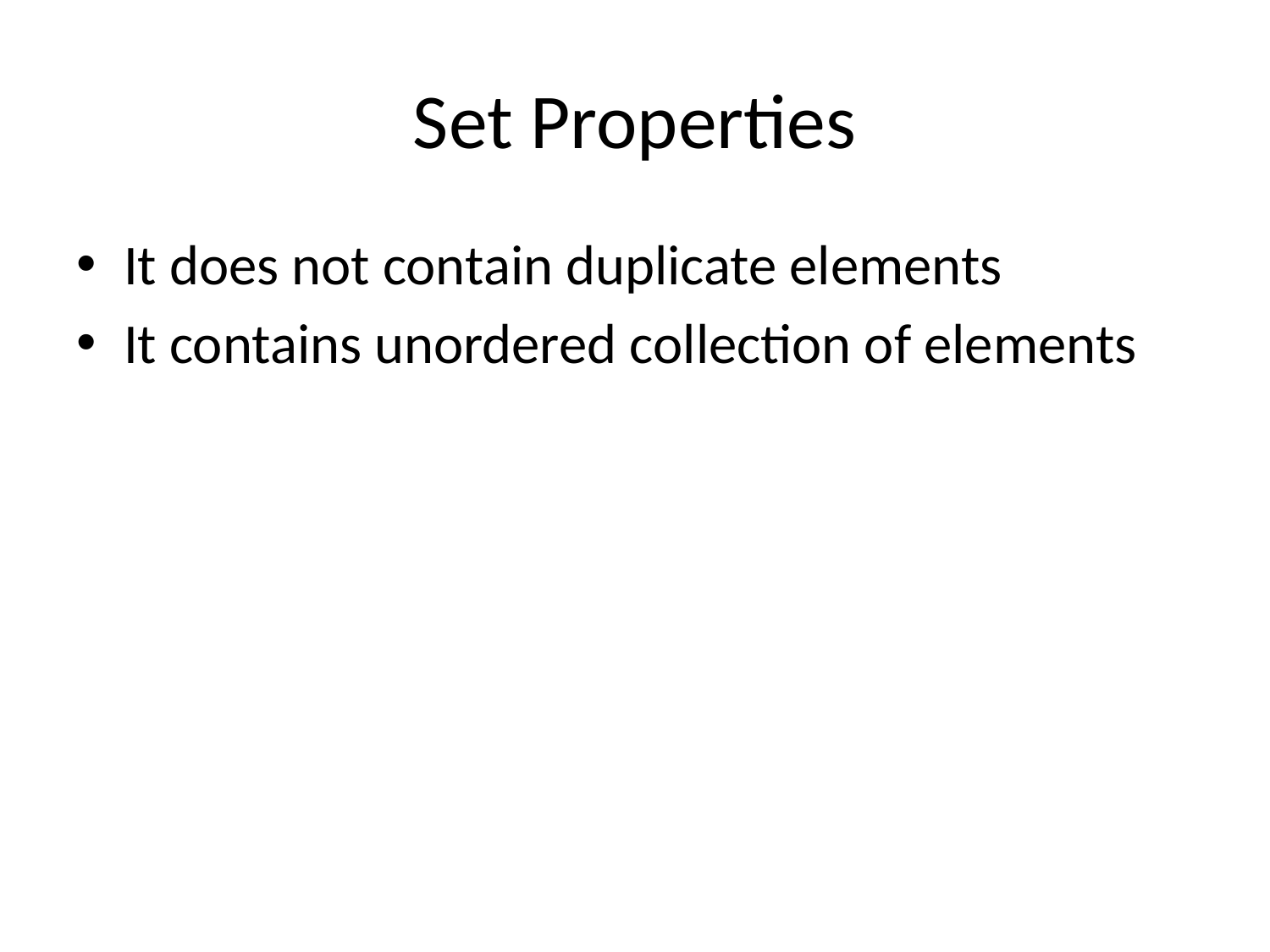

# Set Properties
It does not contain duplicate elements
It contains unordered collection of elements